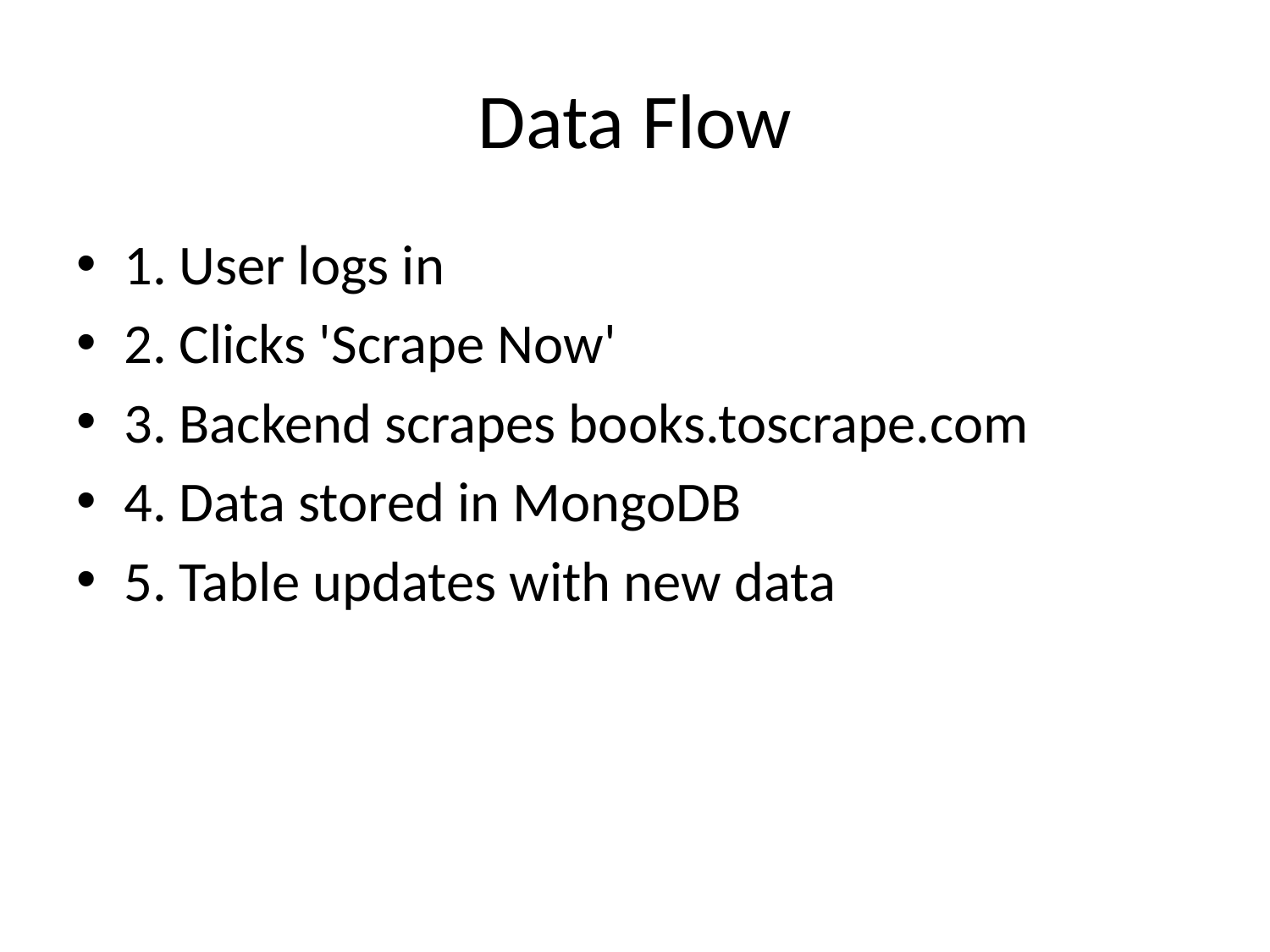

# Data Flow
1. User logs in
2. Clicks 'Scrape Now'
3. Backend scrapes books.toscrape.com
4. Data stored in MongoDB
5. Table updates with new data